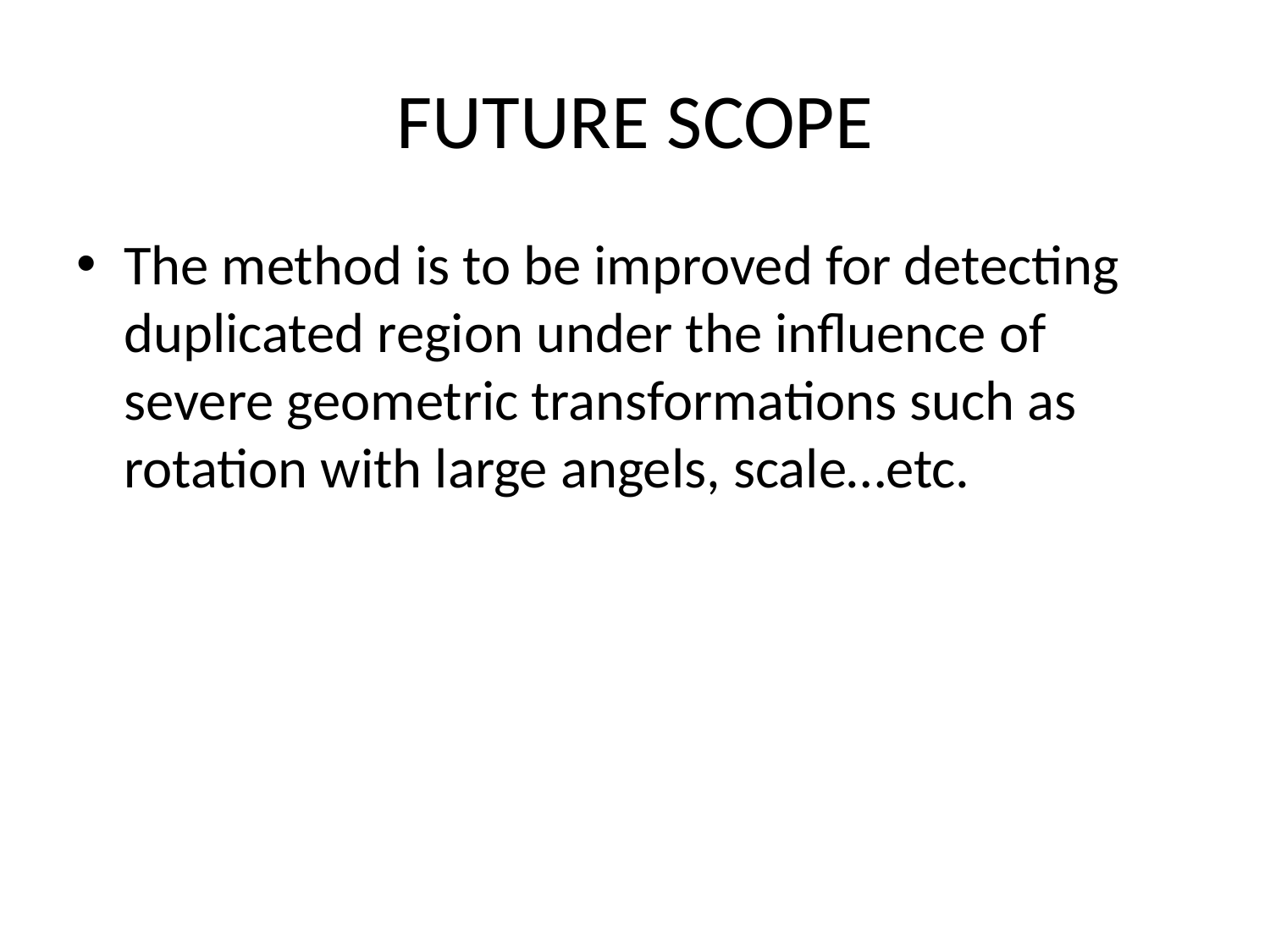

# FUTURE SCOPE
The method is to be improved for detecting duplicated region under the influence of severe geometric transformations such as rotation with large angels, scale…etc.